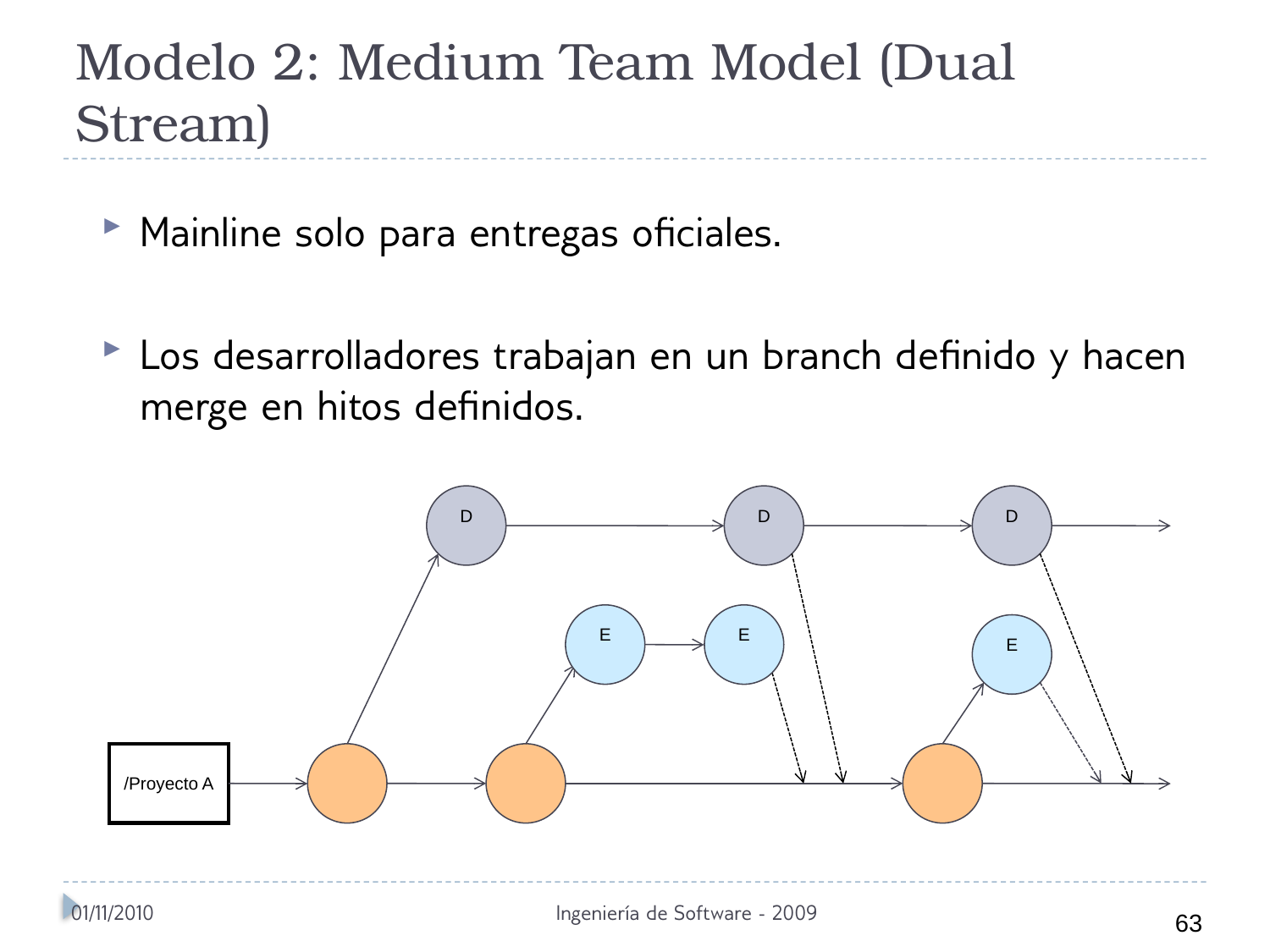

# Modelo 2: Medium Team Model (Dual Stream)
Mainline solo para entregas oficiales.

Los desarrolladores trabajan en un branch definido y hacen merge en hitos definidos.
D
D
D
E
E
E

/Proyecto A

01/11/2010
Ingeniería de Software - 2009
63